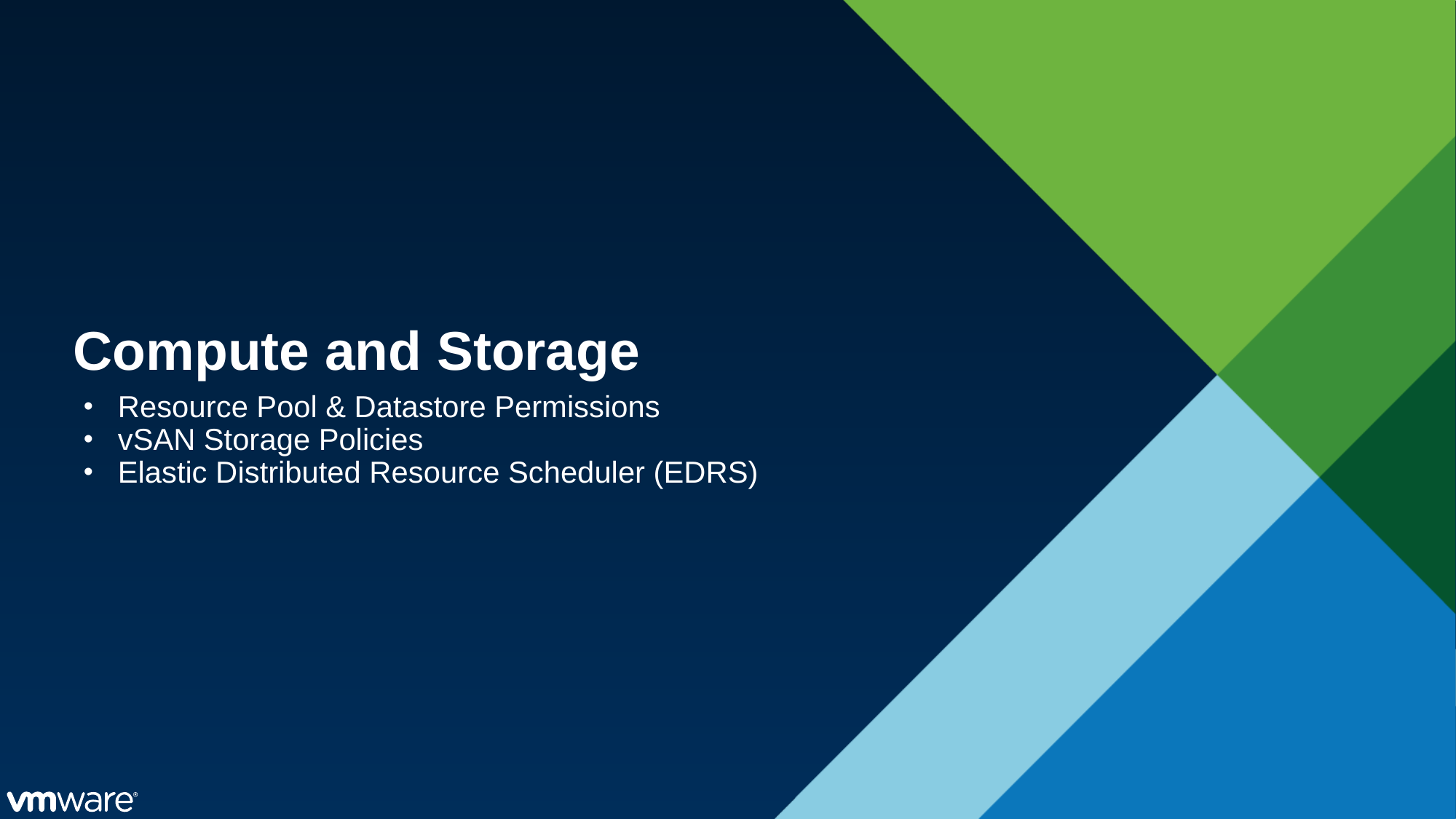

# Compute and Storage
Resource Pool & Datastore Permissions
vSAN Storage Policies
Elastic Distributed Resource Scheduler (EDRS)